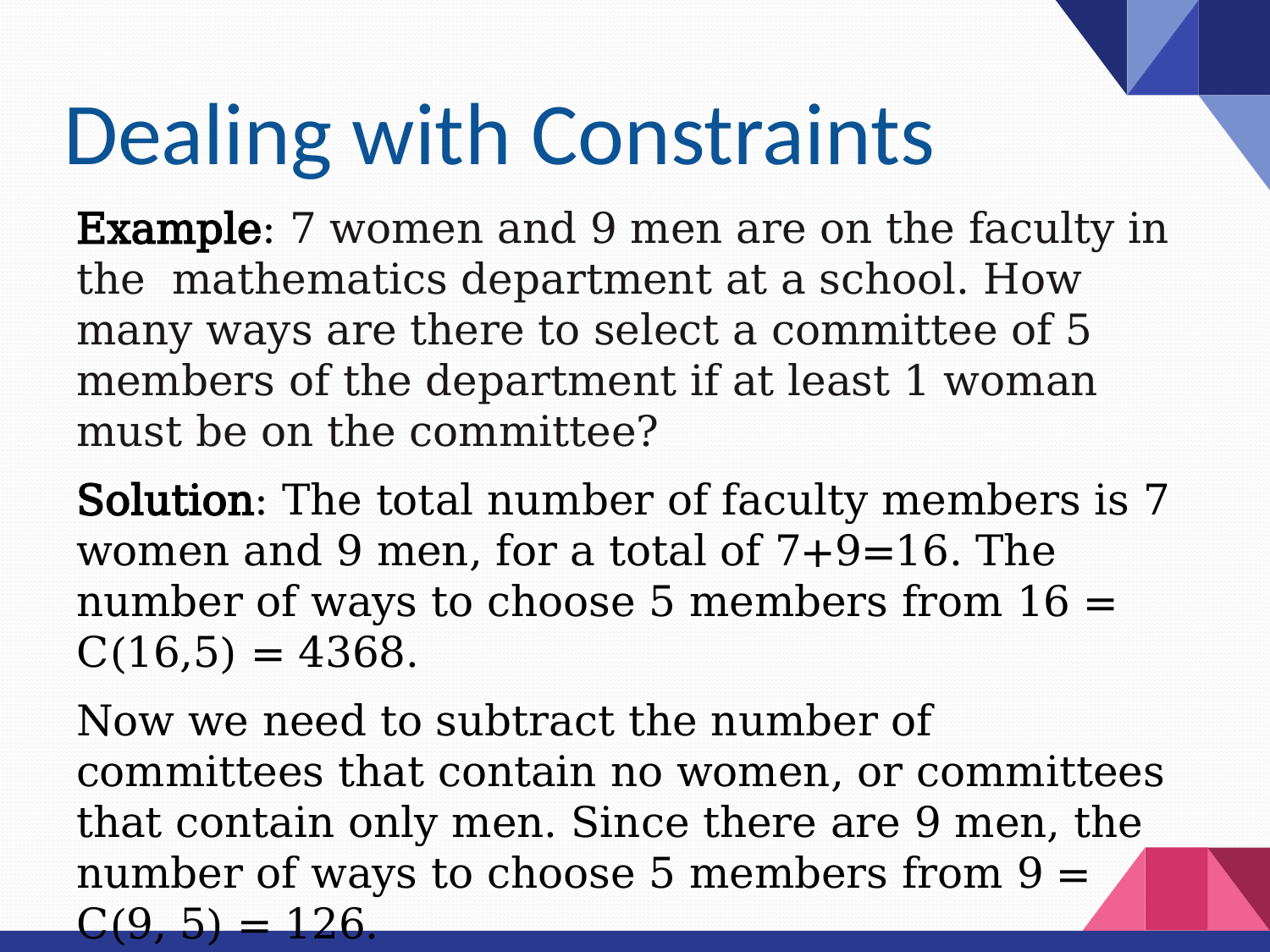

# Dealing with Constraints
Example: 7 women and 9 men are on the faculty in the  mathematics department at a school. How many ways are there to select a committee of 5 members of the department if at least 1 woman must be on the committee?
Solution: The total number of faculty members is 7 women and 9 men, for a total of 7+9=16. The number of ways to choose 5 members from 16 = C(16,5) = 4368.
Now we need to subtract the number of committees that contain no women, or committees that contain only men. Since there are 9 men, the number of ways to choose 5 members from 9 = C(9, 5) = 126.
Committees with at least 1 woman = 4368−126 = 4242.